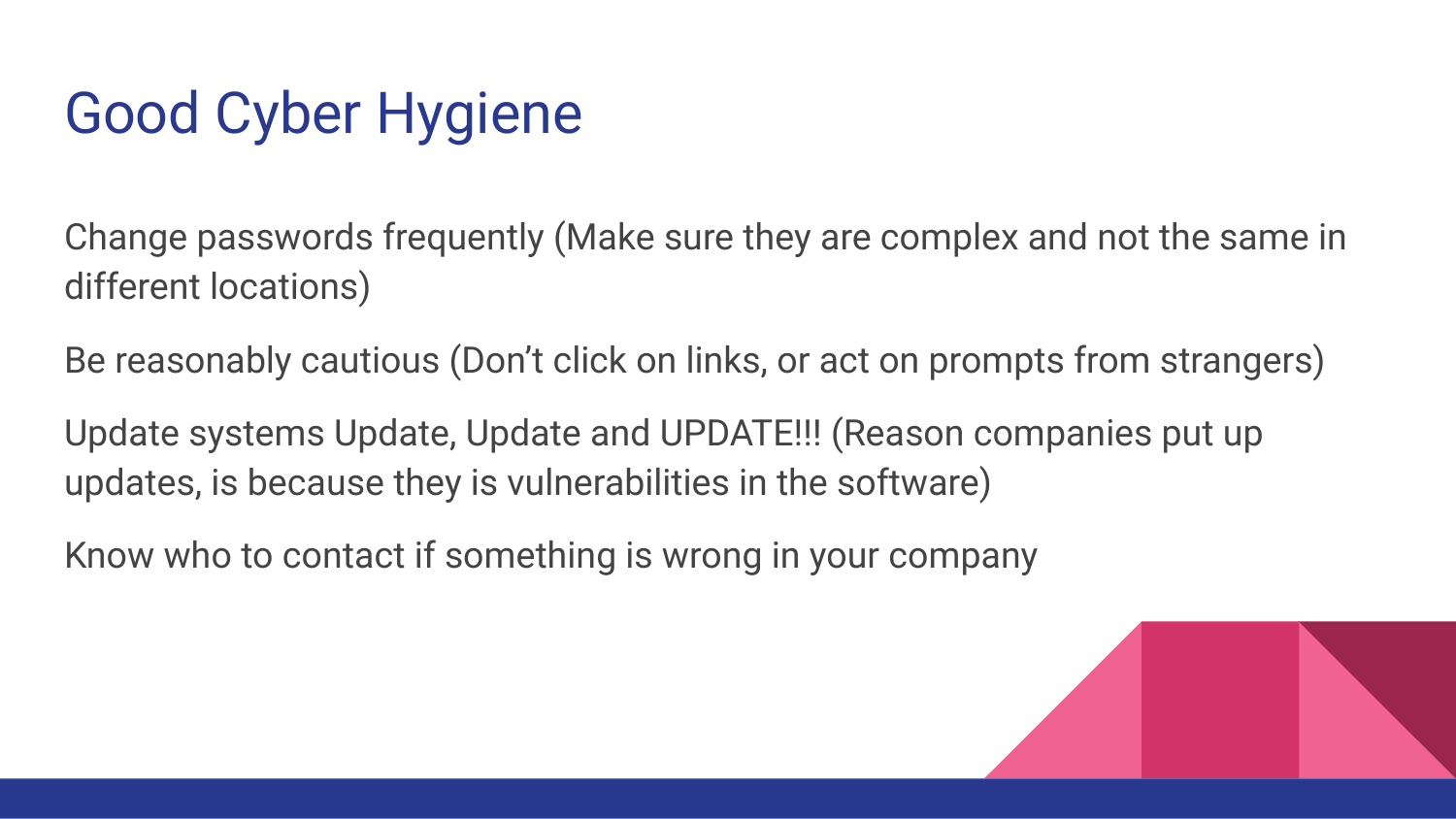

# Good Cyber Hygiene
Change passwords frequently (Make sure they are complex and not the same in different locations)
Be reasonably cautious (Don’t click on links, or act on prompts from strangers)
Update systems Update, Update and UPDATE!!! (Reason companies put up updates, is because they is vulnerabilities in the software)
Know who to contact if something is wrong in your company